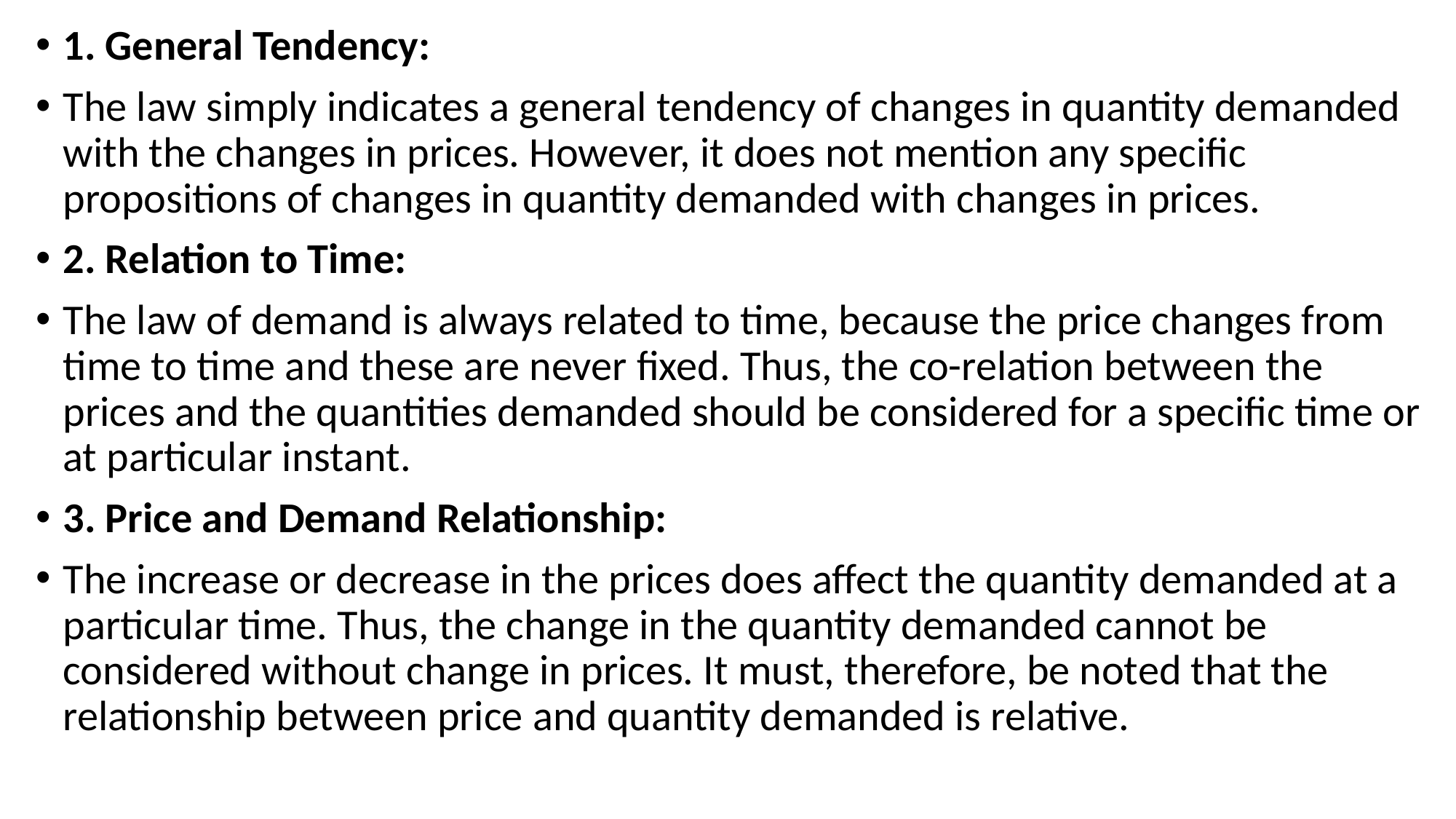

1. General Tendency:
The law simply indicates a general tendency of changes in quantity demanded with the changes in prices. However, it does not mention any specific propositions of changes in quantity demanded with changes in prices.
2. Relation to Time:
The law of demand is always related to time, because the price changes from time to time and these are never fixed. Thus, the co-relation between the prices and the quantities demanded should be considered for a specific time or at particular instant.
3. Price and Demand Relationship:
The increase or decrease in the prices does affect the quantity demanded at a particular time. Thus, the change in the quantity demanded cannot be considered without change in prices. It must, therefore, be noted that the relationship between price and quantity demanded is relative.